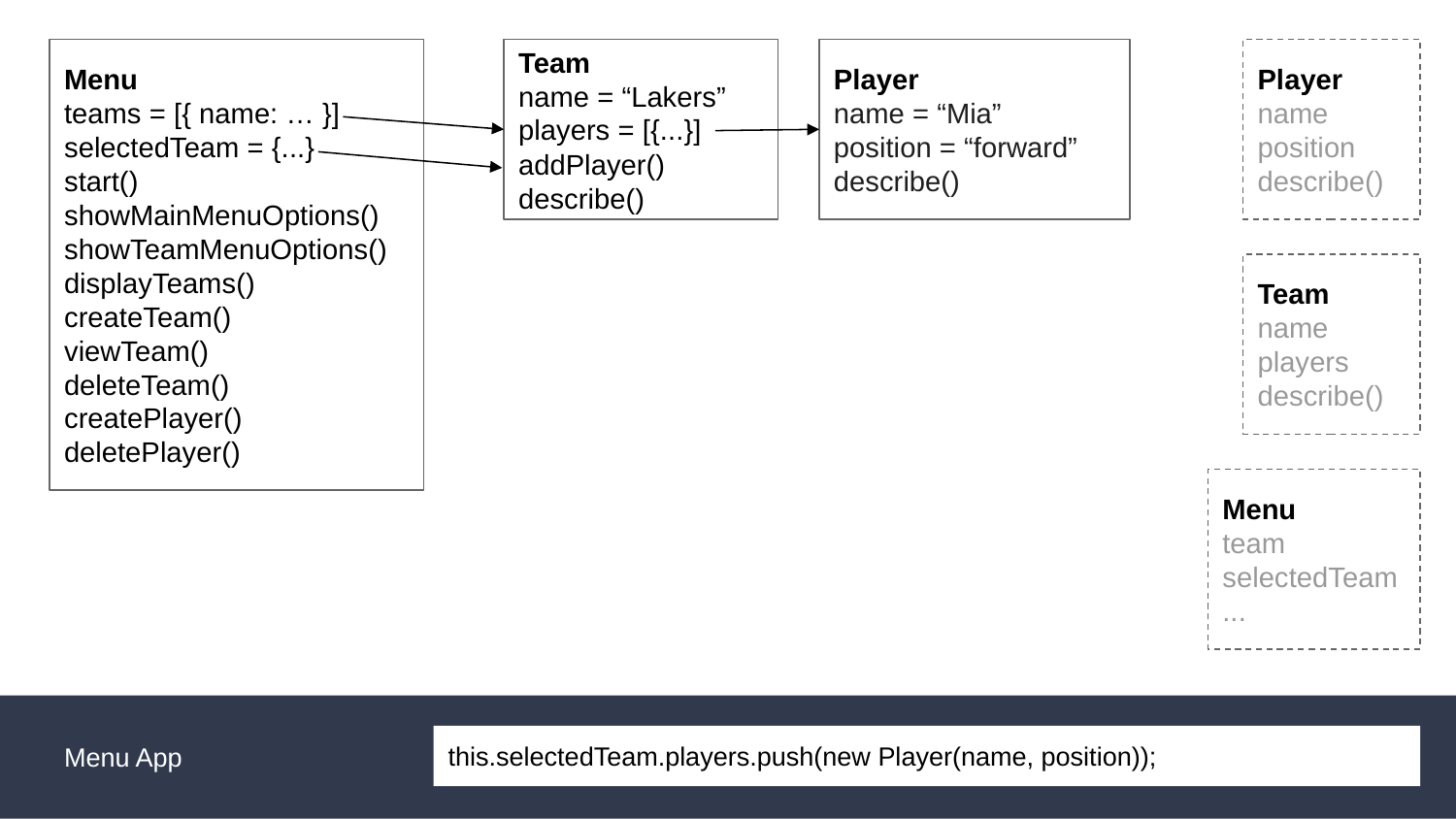

Menu
teams = [{ name: … }]
selectedTeam = {...}
start()
showMainMenuOptions()
showTeamMenuOptions()
displayTeams()
createTeam()
viewTeam()
deleteTeam()
createPlayer()
deletePlayer()
Team
name = “Lakers”
players = [{...}]
addPlayer()
describe()
Player
name = “Mia”
position = “forward”
describe()
Player
name
position
describe()
Team
name
players
describe()
Menu
team
selectedTeam
...
Menu App
this.selectedTeam.players.push(new Player(name, position));